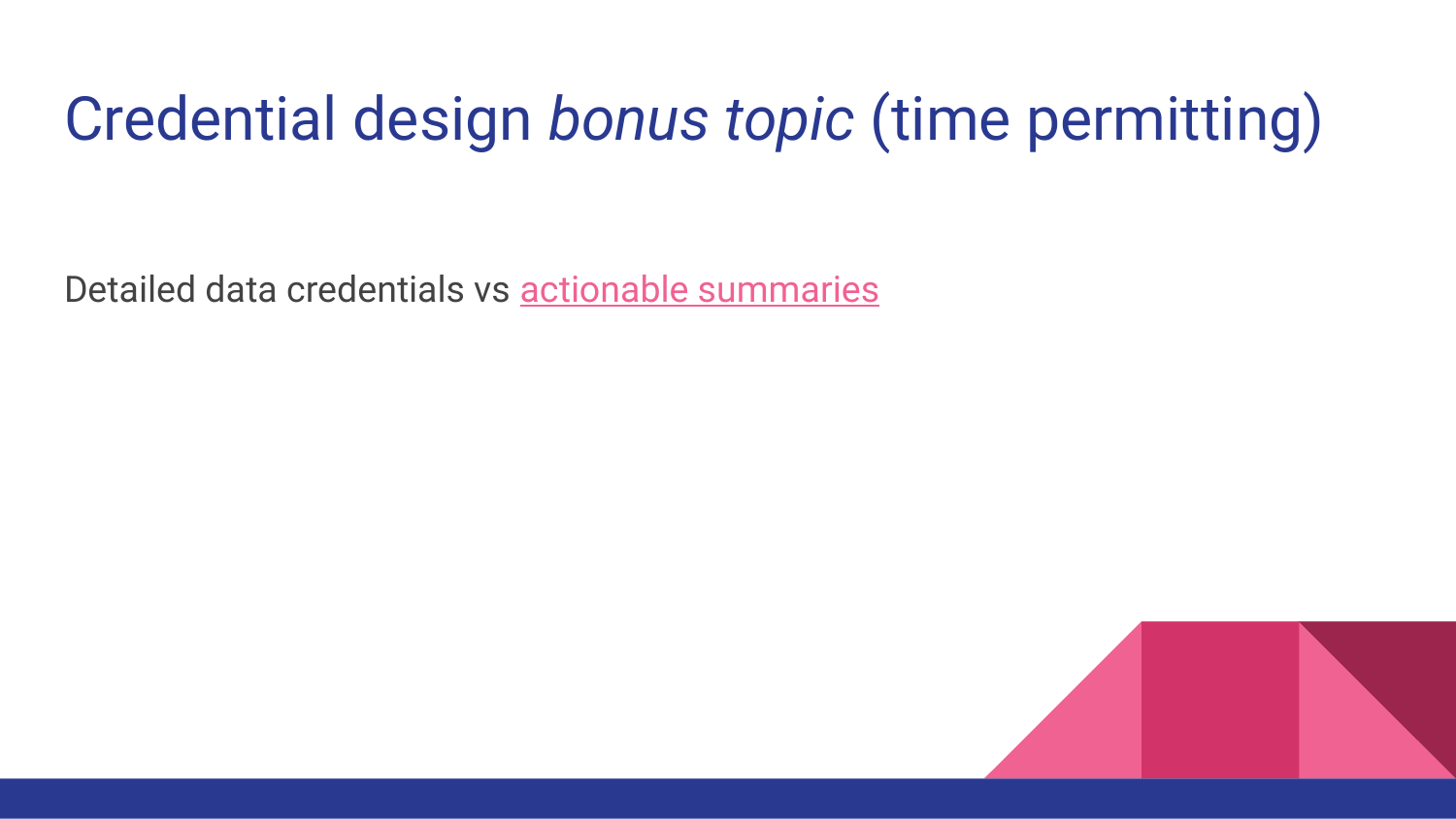

# Credential design bonus topic (time permitting)
Detailed data credentials vs actionable summaries